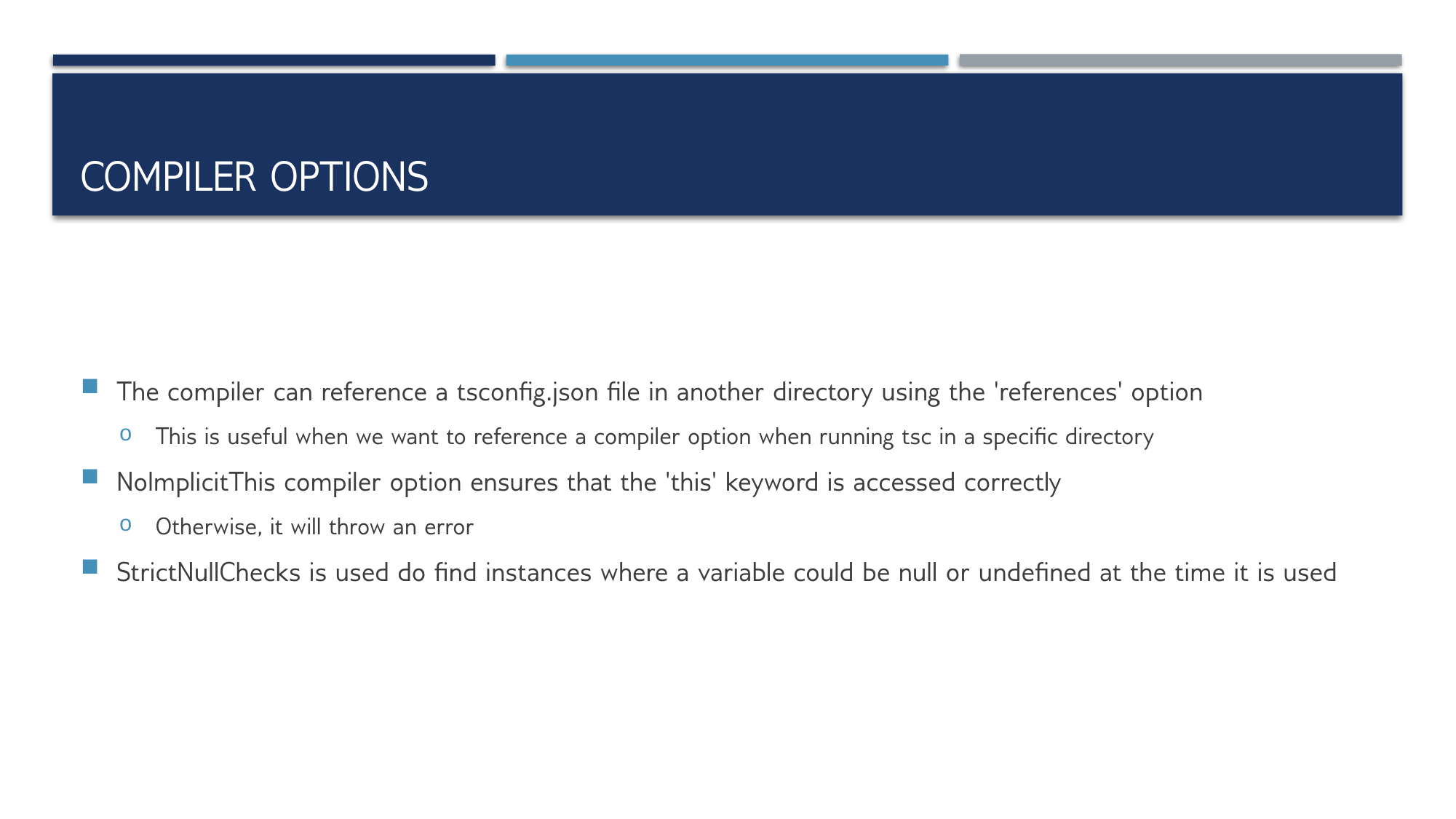

# Compiler Options
The compiler can reference a tsconfig.json file in another directory using the 'references' option
This is useful when we want to reference a compiler option when running tsc in a specific directory
NoImplicitThis compiler option ensures that the 'this' keyword is accessed correctly
Otherwise, it will throw an error
StrictNullChecks is used do find instances where a variable could be null or undefined at the time it is used